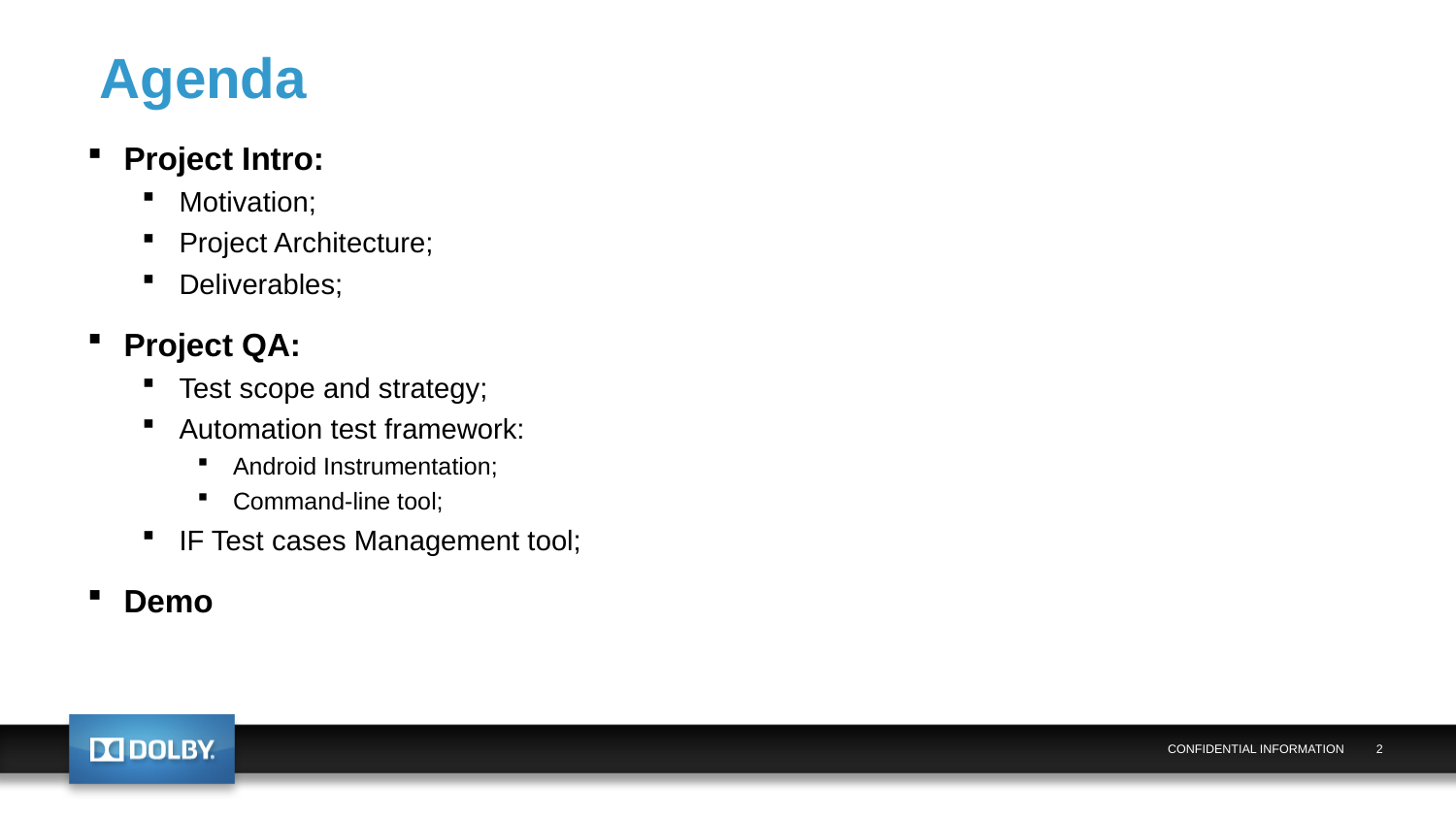

# Agenda
Project Intro:
Motivation;
Project Architecture;
Deliverables;
Project QA:
Test scope and strategy;
Automation test framework:
Android Instrumentation;
Command-line tool;
IF Test cases Management tool;
Demo

CONFIDENTIAL INFORMATION
2